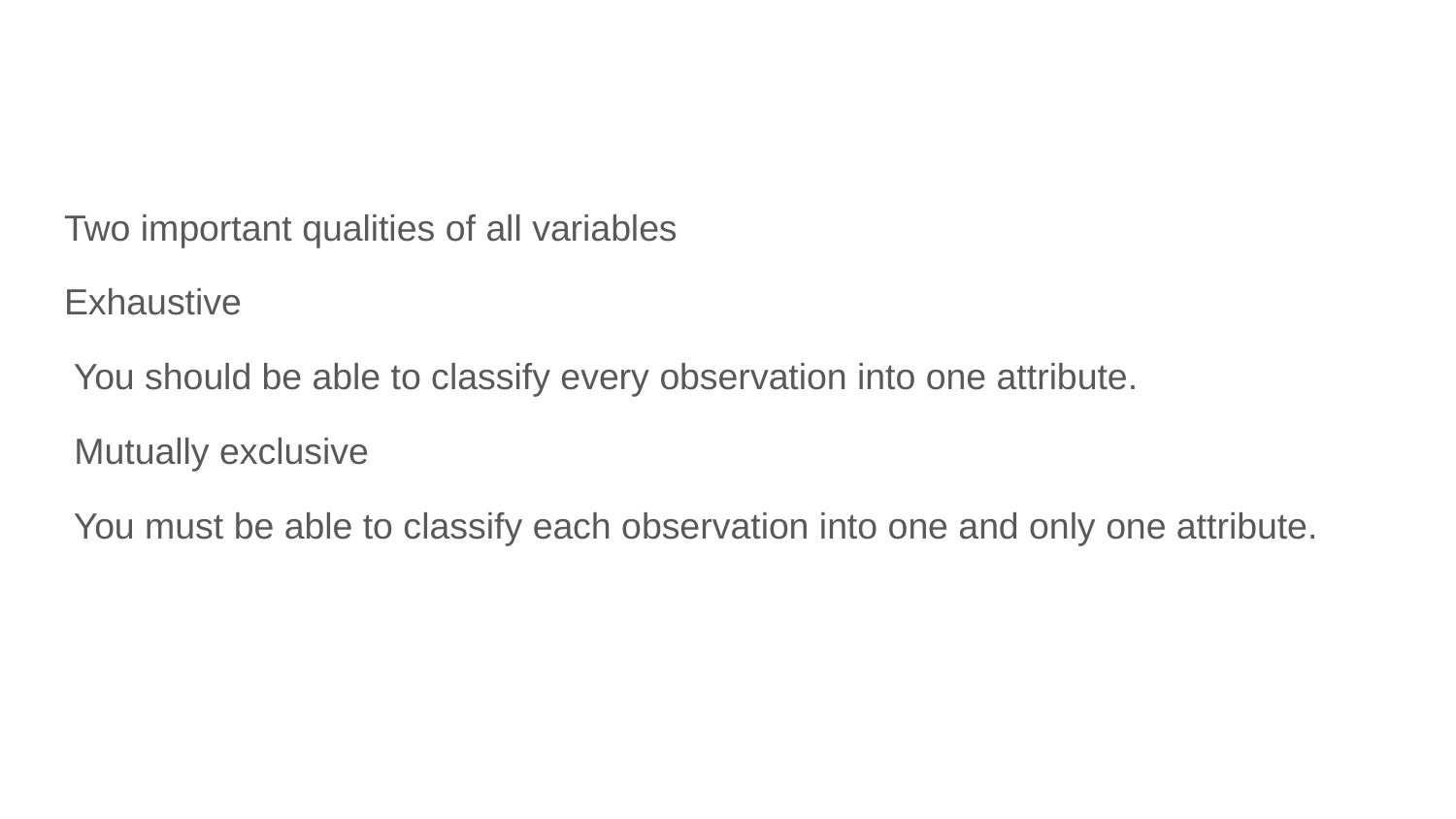

Two important qualities of all variables
Exhaustive
 You should be able to classify every observation into one attribute.
 Mutually exclusive
 You must be able to classify each observation into one and only one attribute.